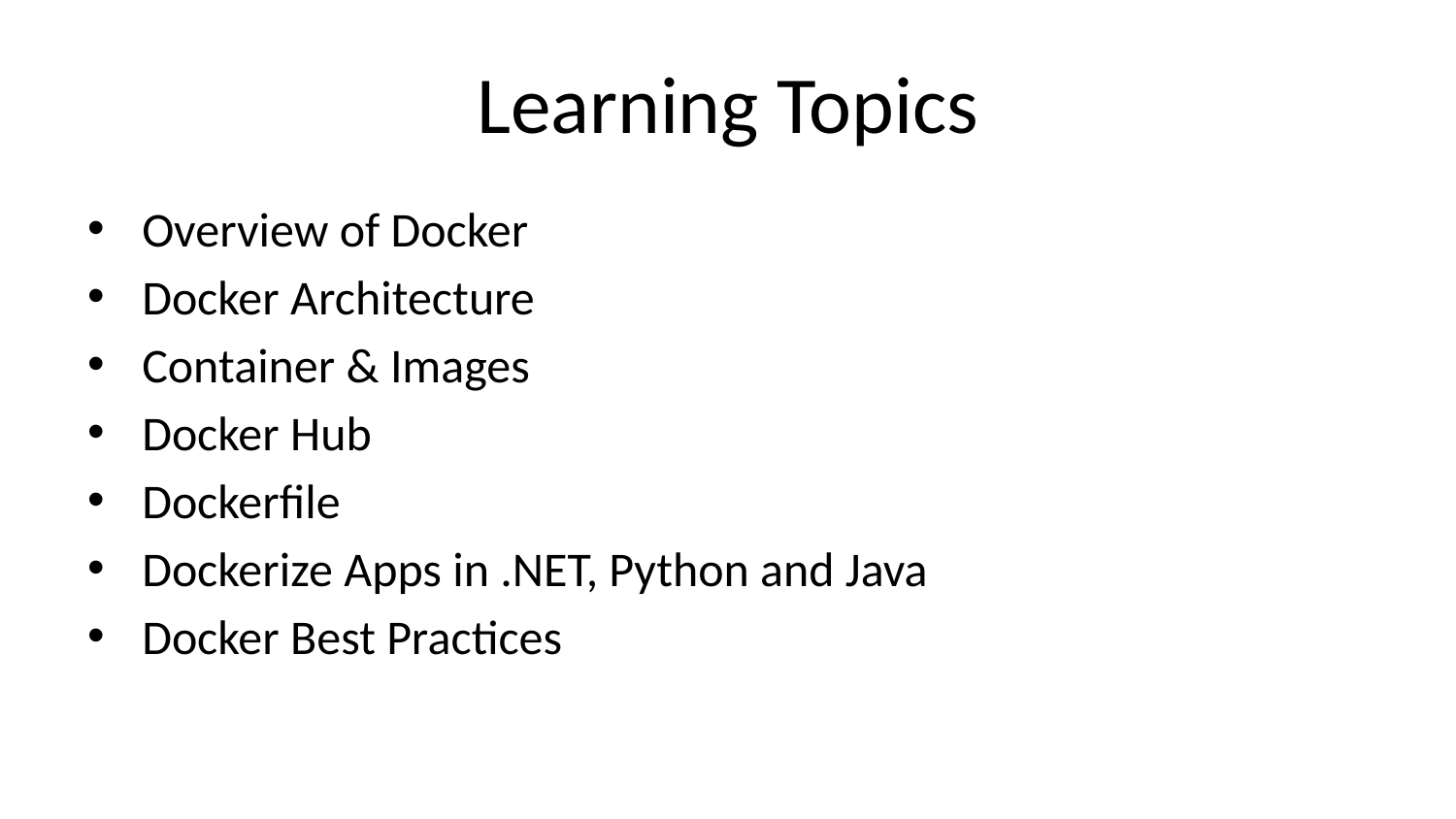

# Learning Topics
Overview of Docker
Docker Architecture
Container & Images
Docker Hub
Dockerfile
Dockerize Apps in .NET, Python and Java
Docker Best Practices